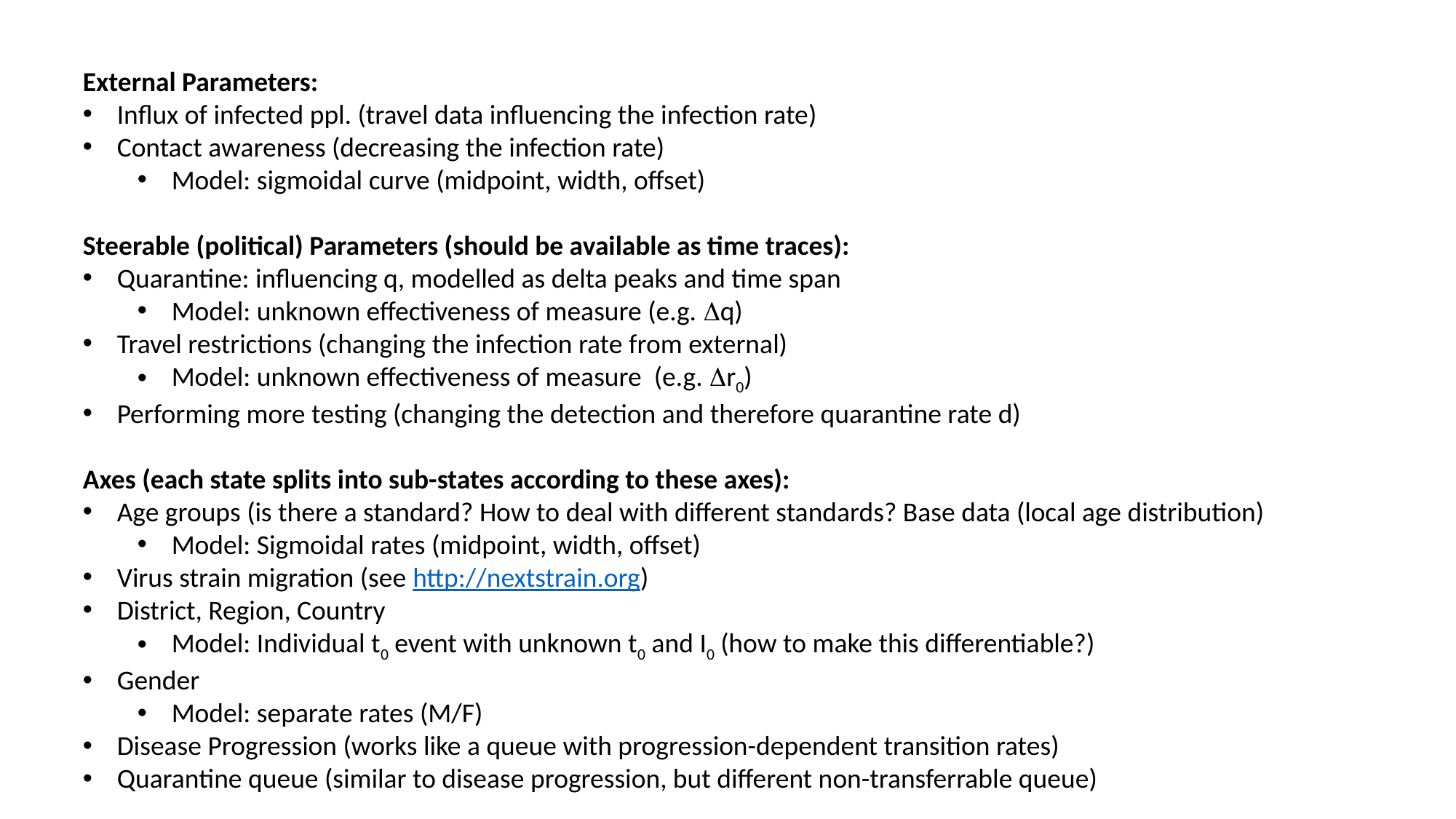

External Parameters:
Influx of infected ppl. (travel data influencing the infection rate)
Contact awareness (decreasing the infection rate)
Model: sigmoidal curve (midpoint, width, offset)

Steerable (political) Parameters (should be available as time traces):
Quarantine: influencing q, modelled as delta peaks and time span
Model: unknown effectiveness of measure (e.g. Δq)
Travel restrictions (changing the infection rate from external)
Model: unknown effectiveness of measure  (e.g. Δr0)
Performing more testing (changing the detection and therefore quarantine rate d)

Axes (each state splits into sub-states according to these axes):
Age groups (is there a standard? How to deal with different standards? Base data (local age distribution)
Model: Sigmoidal rates (midpoint, width, offset)
Virus strain migration (see http://nextstrain.org)
District, Region, Country
Model: Individual t0 event with unknown t0 and I0 (how to make this differentiable?)
Gender
Model: separate rates (M/F)
Disease Progression (works like a queue with progression-dependent transition rates)
Quarantine queue (similar to disease progression, but different non-transferrable queue)